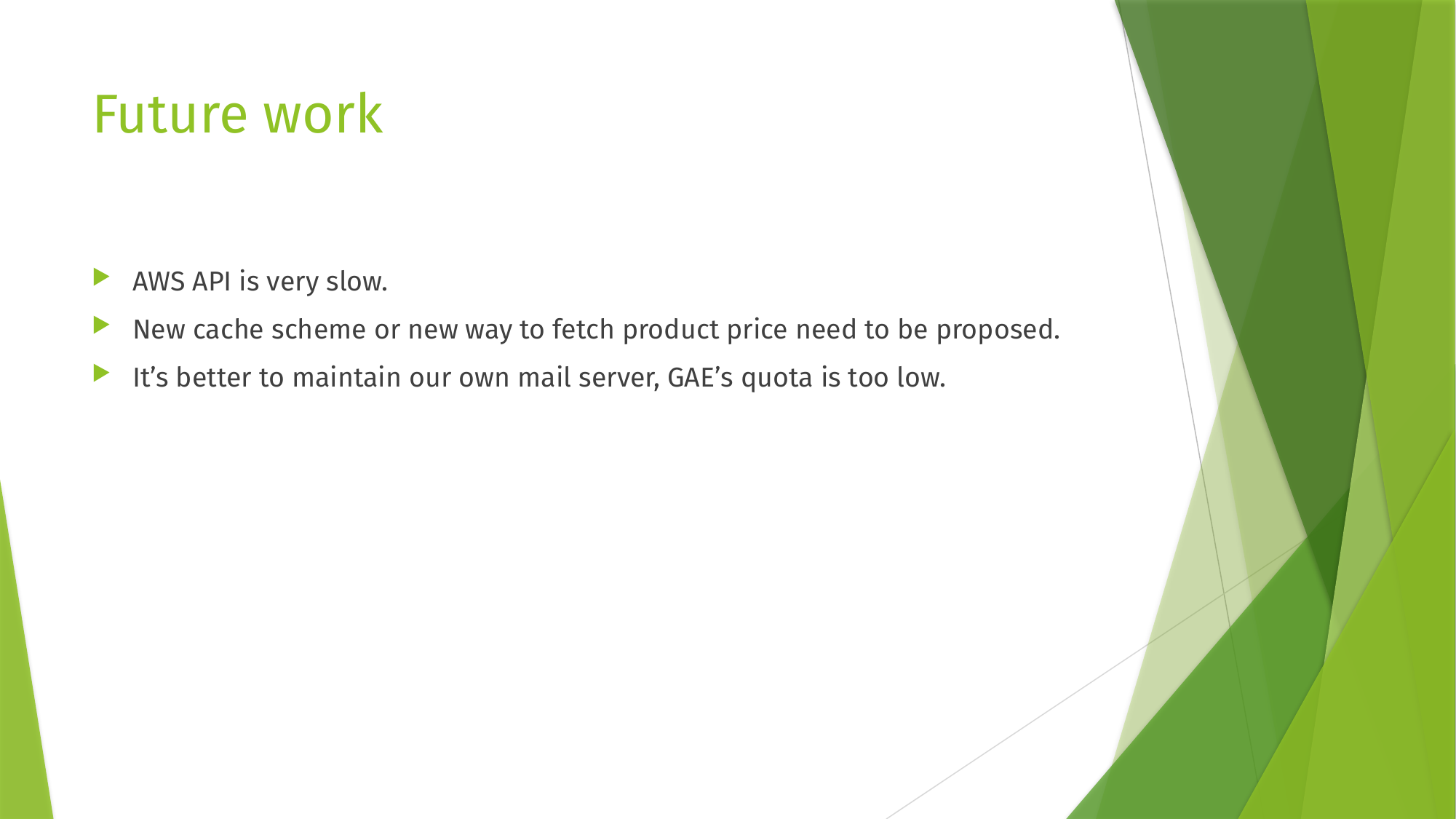

# Future work
AWS API is very slow.
New cache scheme or new way to fetch product price need to be proposed.
It’s better to maintain our own mail server, GAE’s quota is too low.